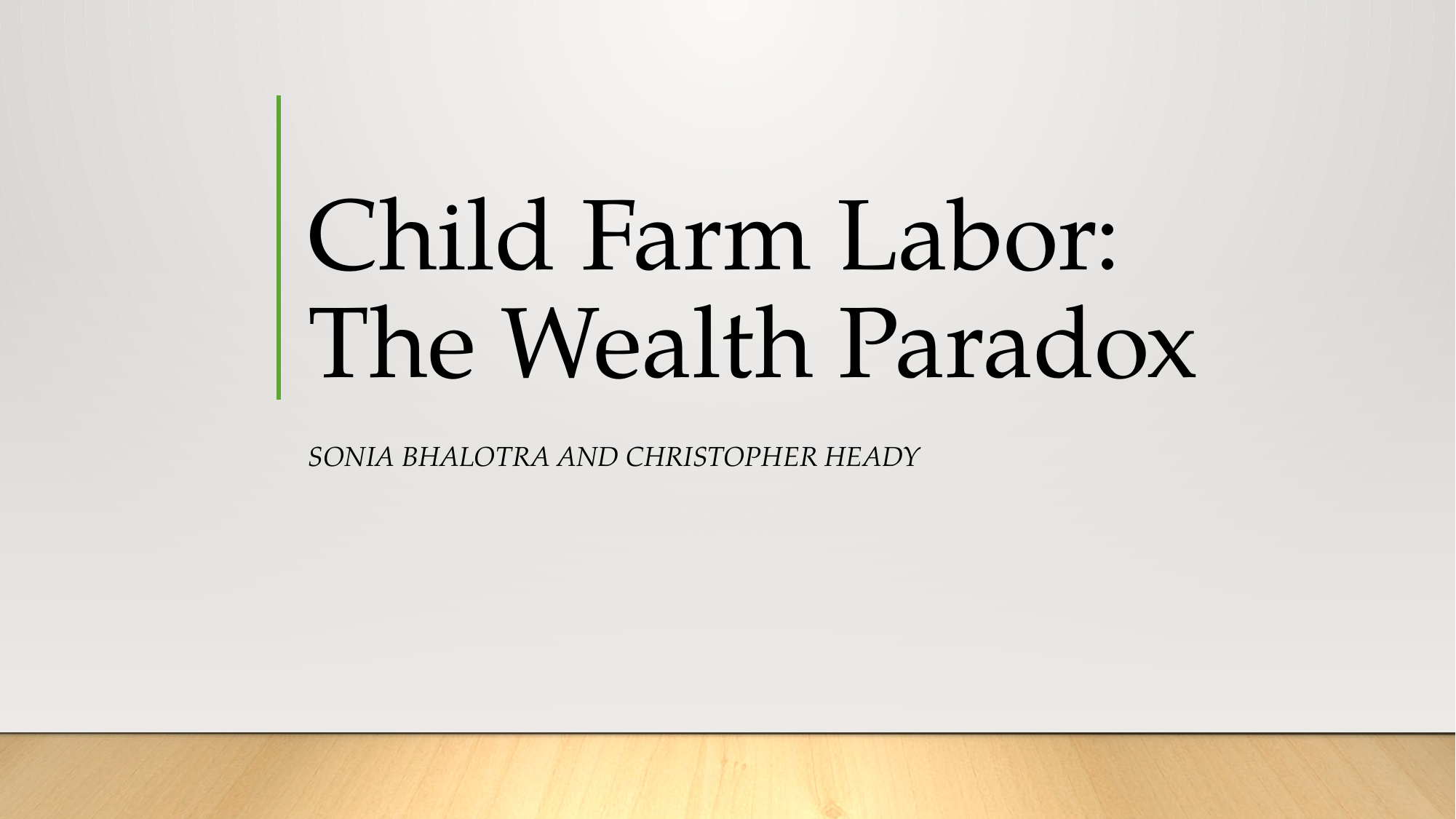

# Child Farm Labor: The Wealth Paradox
Sonia Bhalotra and Christopher Heady